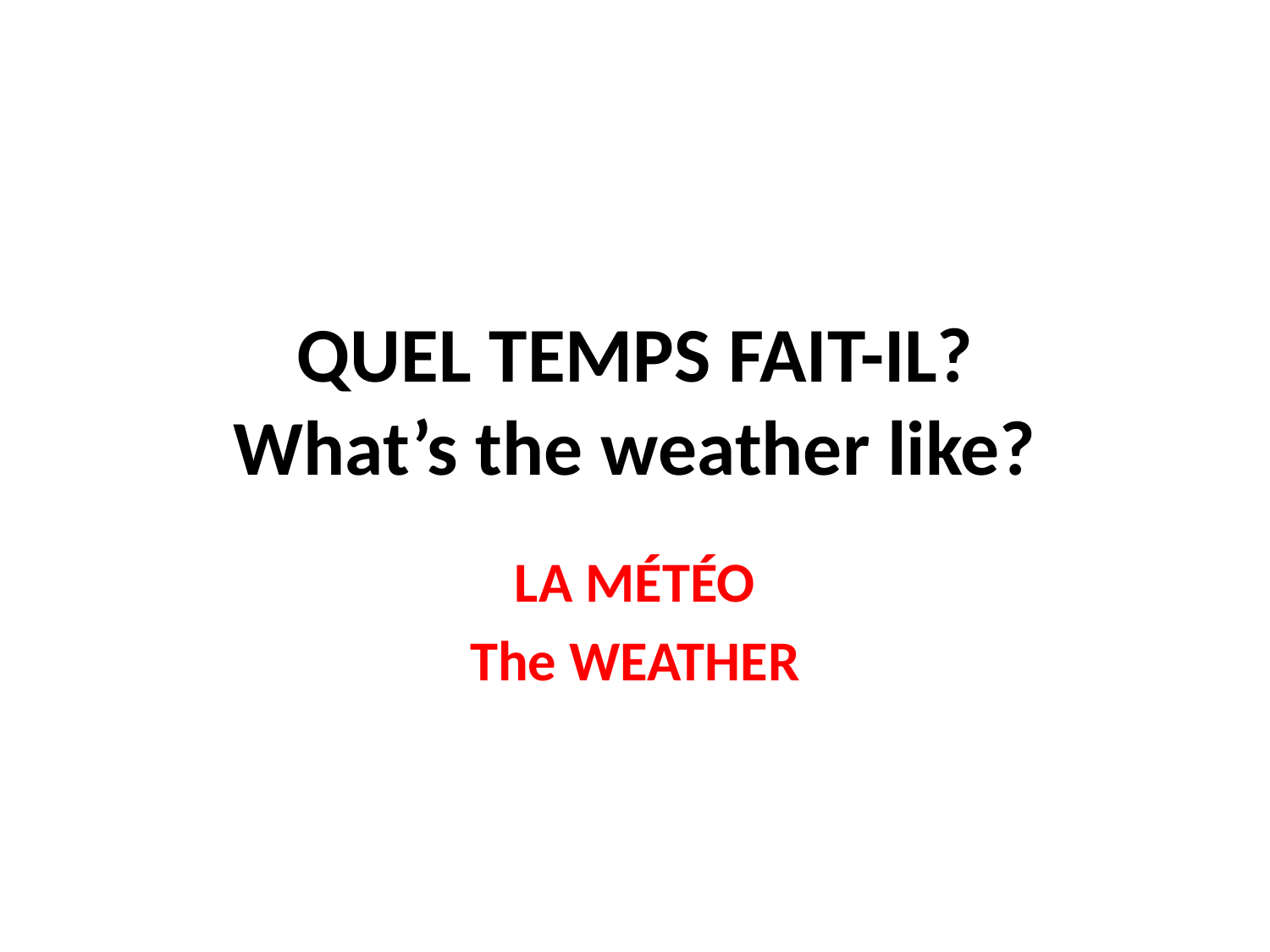

# QUEL TEMPS FAIT-IL? What’s the weather like?
LA MÉTÉO
The WEATHER